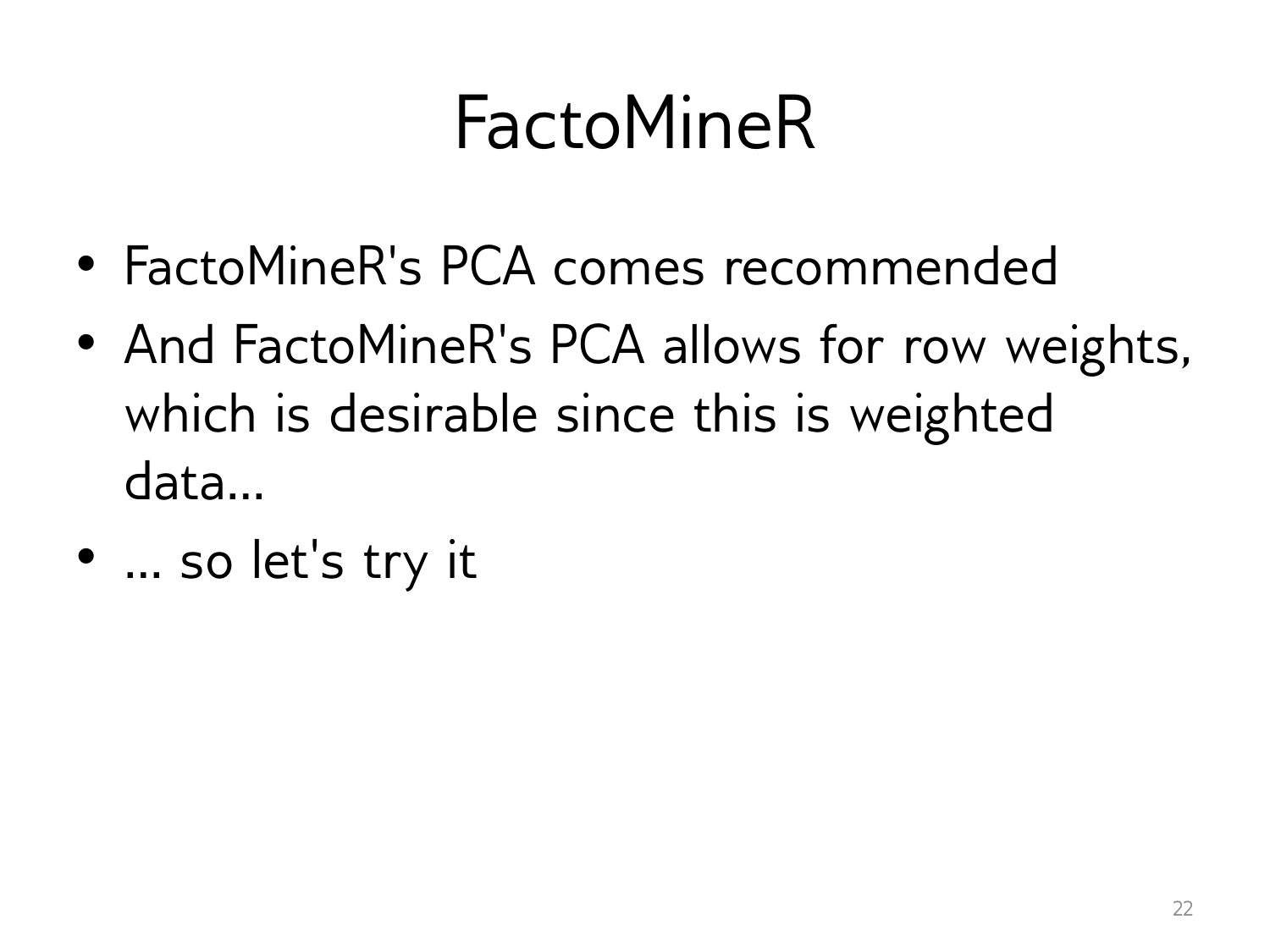

# FactoMineR
FactoMineR's PCA comes recommended
And FactoMineR's PCA allows for row weights, which is desirable since this is weighted data…
… so let's try it

22